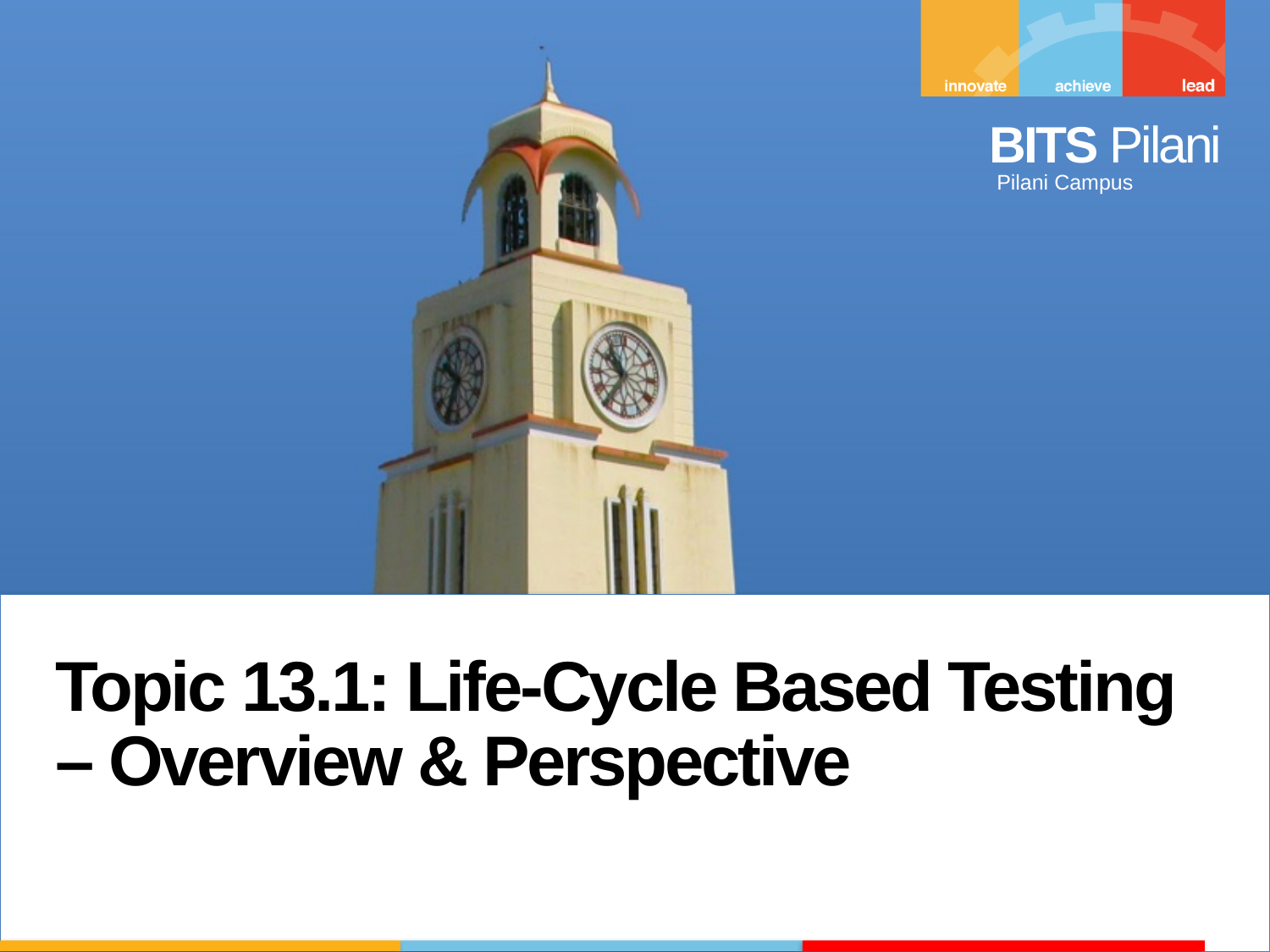

Topic 13.1: Life-Cycle Based Testing – Overview & Perspective